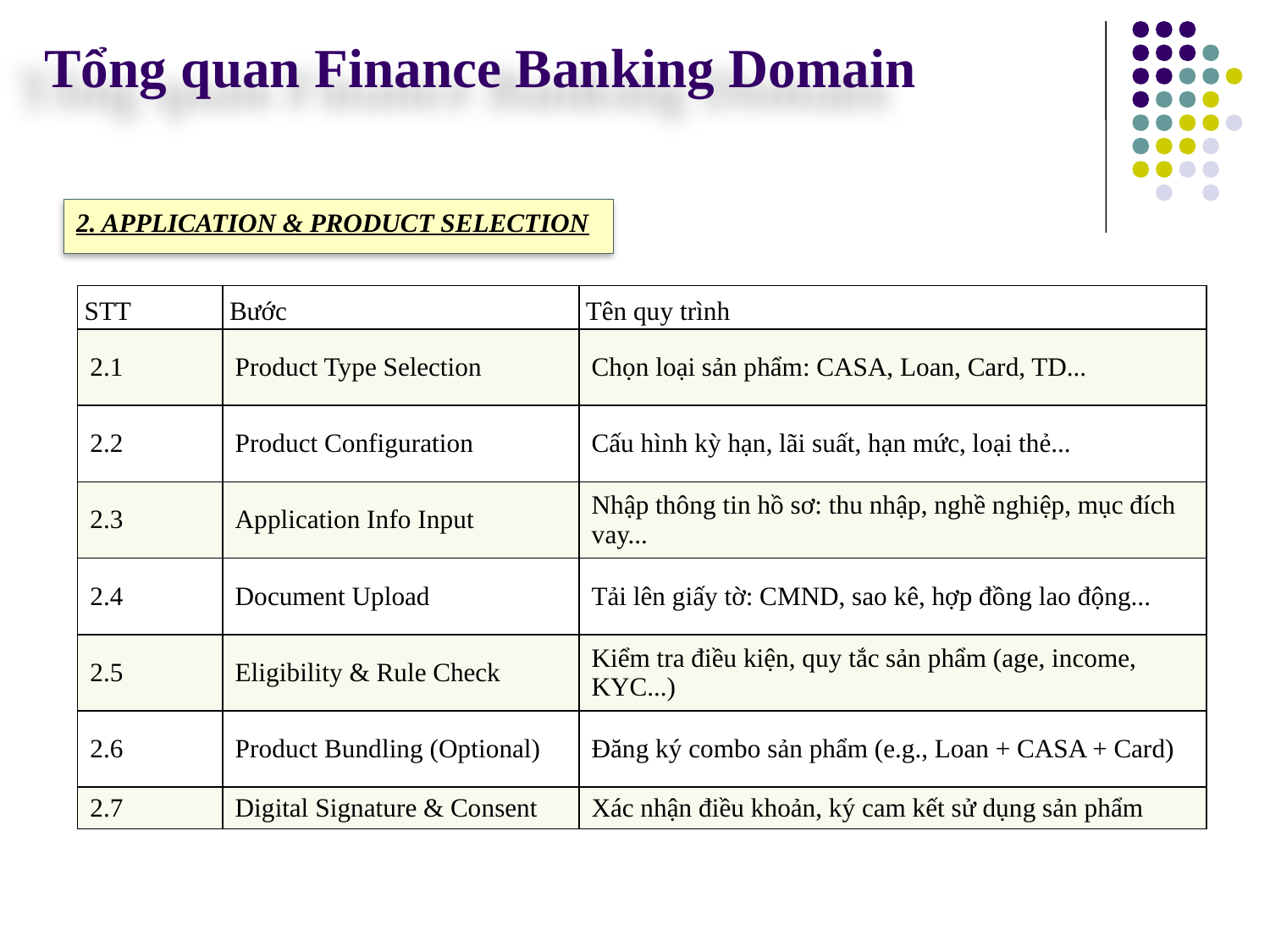

Tổng quan Finance Banking Domain
2. APPLICATION & PRODUCT SELECTION

| STT | Bước | Tên quy trình |
| --- | --- | --- |
| 2.1 | Product Type Selection | Chọn loại sản phẩm: CASA, Loan, Card, TD... |
| 2.2 | Product Configuration | Cấu hình kỳ hạn, lãi suất, hạn mức, loại thẻ... |
| 2.3 | Application Info Input | Nhập thông tin hồ sơ: thu nhập, nghề nghiệp, mục đích vay... |
| 2.4 | Document Upload | Tải lên giấy tờ: CMND, sao kê, hợp đồng lao động... |
| 2.5 | Eligibility & Rule Check | Kiểm tra điều kiện, quy tắc sản phẩm (age, income, KYC...) |
| 2.6 | Product Bundling (Optional) | Đăng ký combo sản phẩm (e.g., Loan + CASA + Card) |
| 2.7 | Digital Signature & Consent | Xác nhận điều khoản, ký cam kết sử dụng sản phẩm |